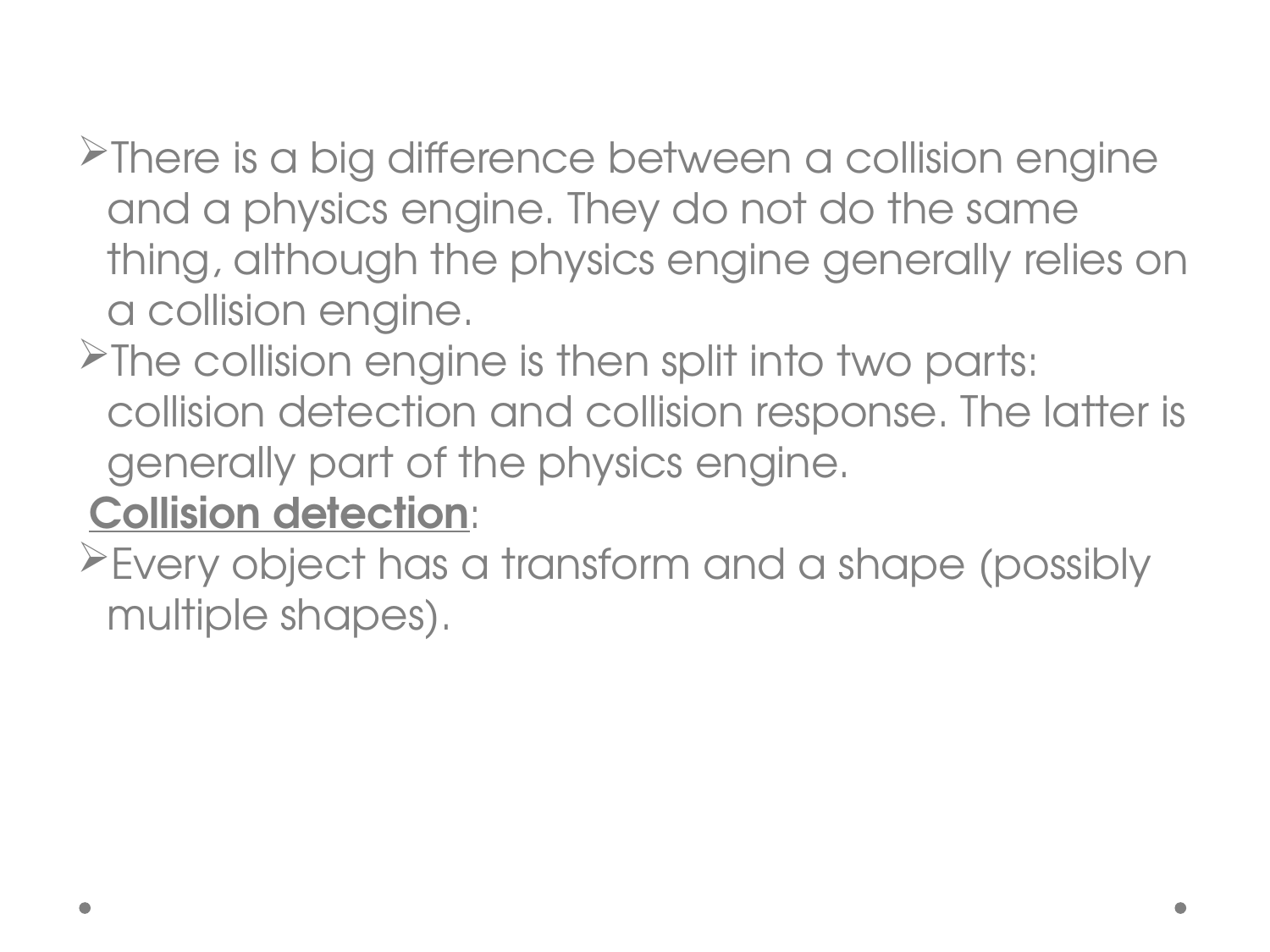

There is a big difference between a collision engine and a physics engine. They do not do the same thing, although the physics engine generally relies on a collision engine.
The collision engine is then split into two parts: collision detection and collision response. The latter is generally part of the physics engine.
 Collision detection:
Every object has a transform and a shape (possibly multiple shapes).